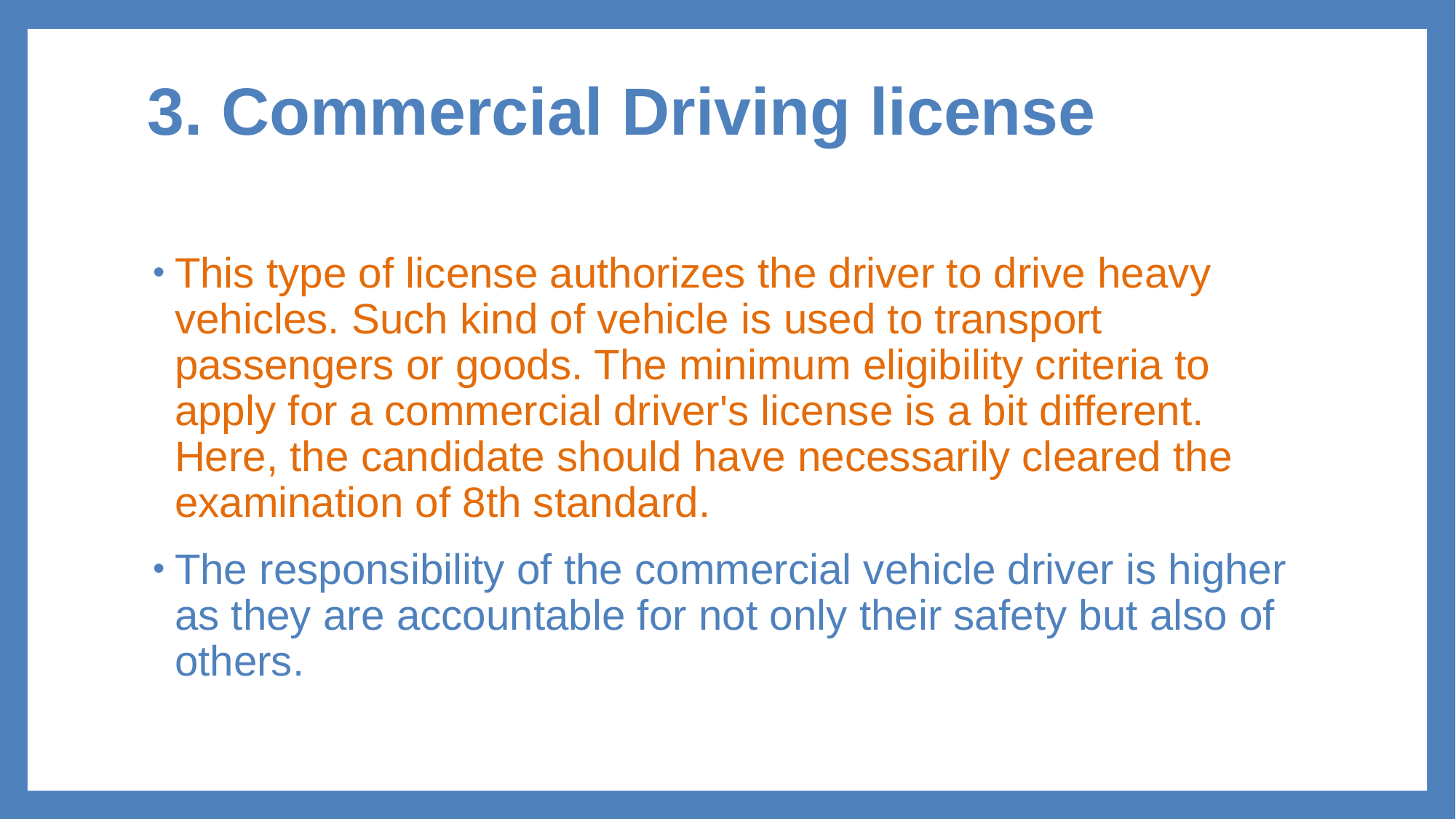

# 3. Commercial Driving license
This type of license authorizes the driver to drive heavy vehicles. Such kind of vehicle is used to transport passengers or goods. The minimum eligibility criteria to apply for a commercial driver's license is a bit different. Here, the candidate should have necessarily cleared the examination of 8th standard.
The responsibility of the commercial vehicle driver is higher as they are accountable for not only their safety but also of others.